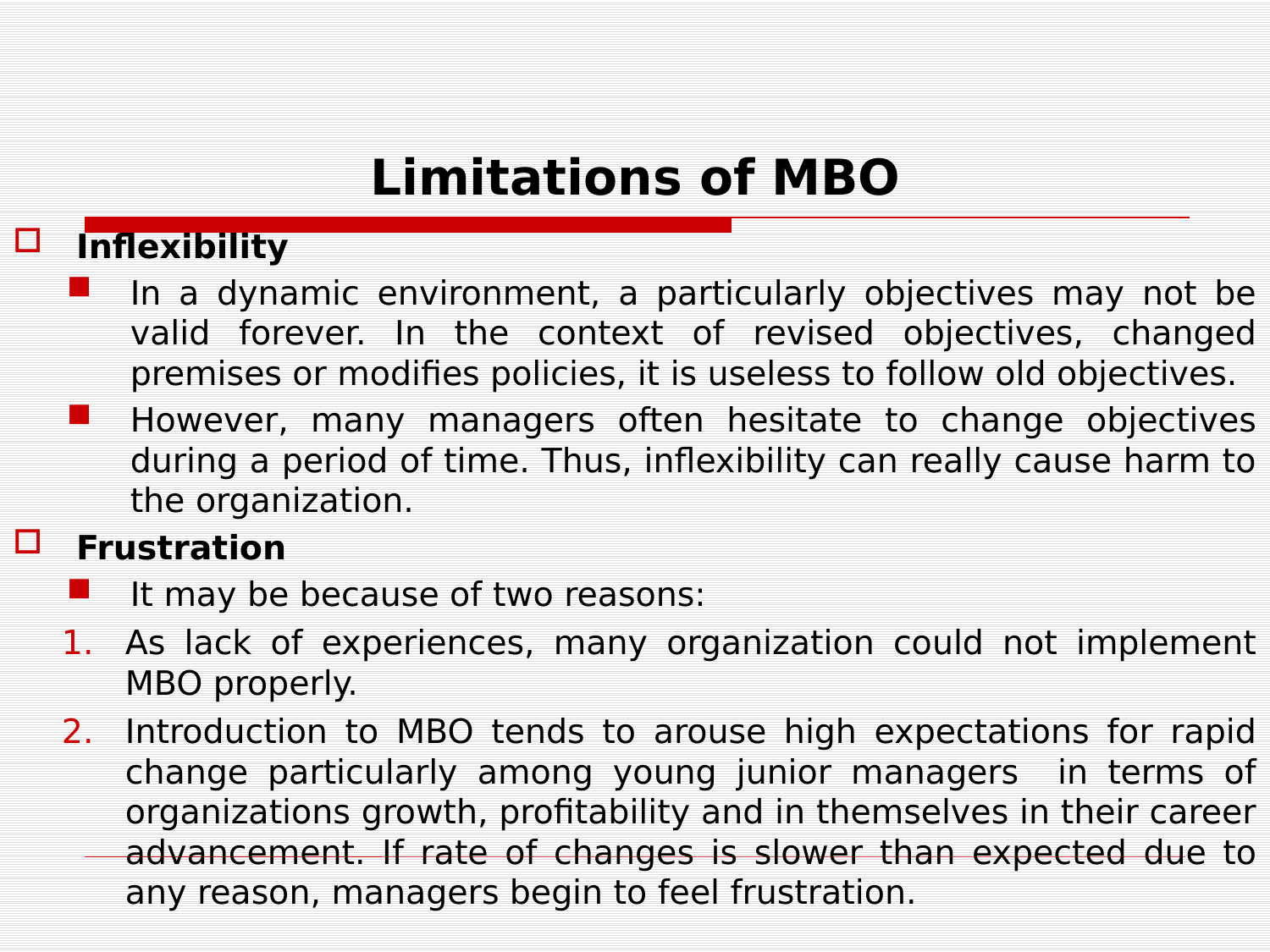

# Limitations of MBO
Inflexibility
In a dynamic environment, a particularly objectives may not be valid forever. In the context of revised objectives, changed premises or modifies policies, it is useless to follow old objectives.
However, many managers often hesitate to change objectives during a period of time. Thus, inflexibility can really cause harm to the organization.
Frustration
It may be because of two reasons:
As lack of experiences, many organization could not implement MBO properly.
Introduction to MBO tends to arouse high expectations for rapid change particularly among young junior managers  in terms of organizations growth, profitability and in themselves in their career advancement. If rate of changes is slower than expected due to any reason, managers begin to feel frustration.